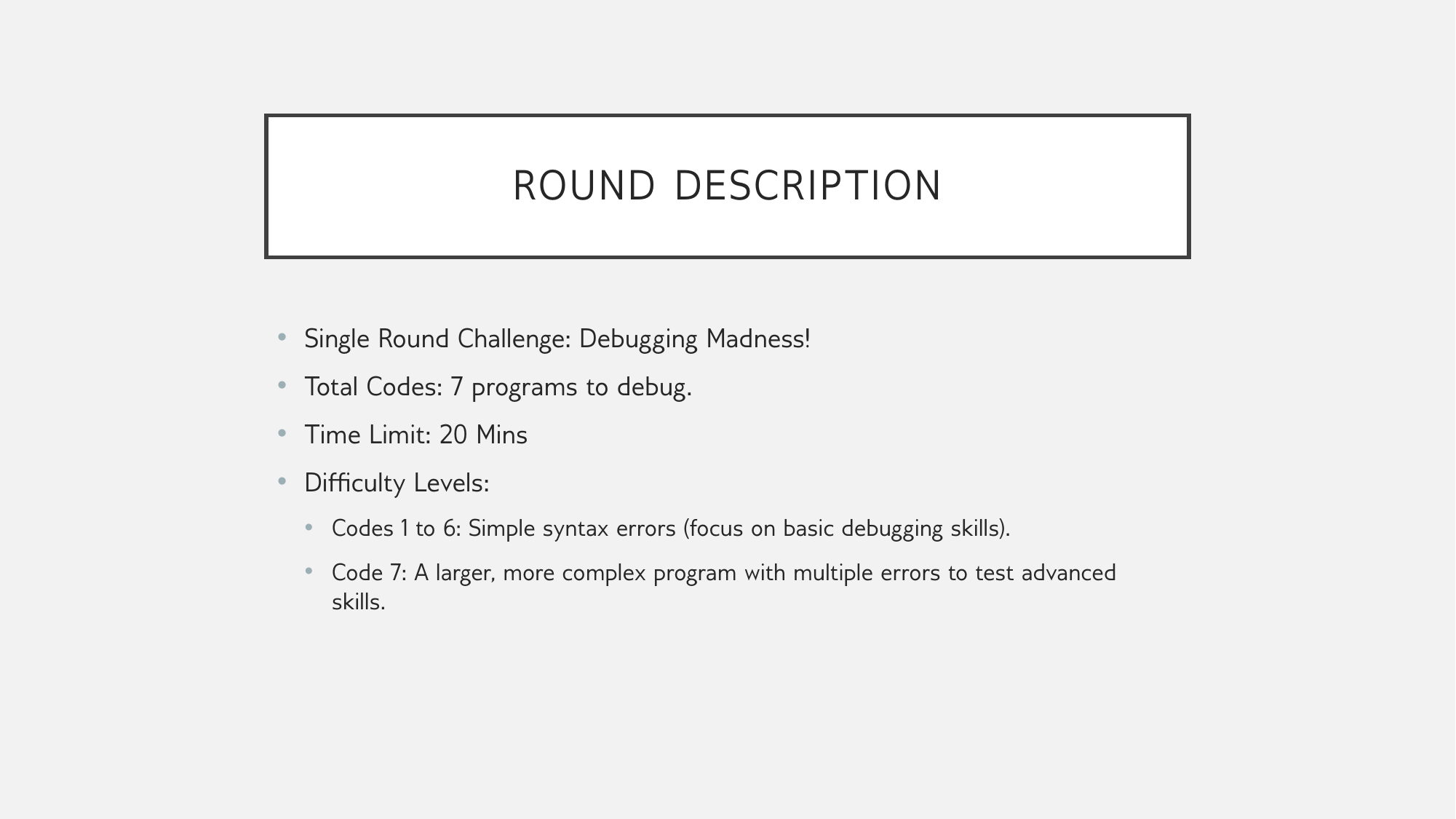

# Round Description
Single Round Challenge: Debugging Madness!
Total Codes: 7 programs to debug.
Time Limit: 20 Mins
Difficulty Levels:
Codes 1 to 6: Simple syntax errors (focus on basic debugging skills).
Code 7: A larger, more complex program with multiple errors to test advanced skills.